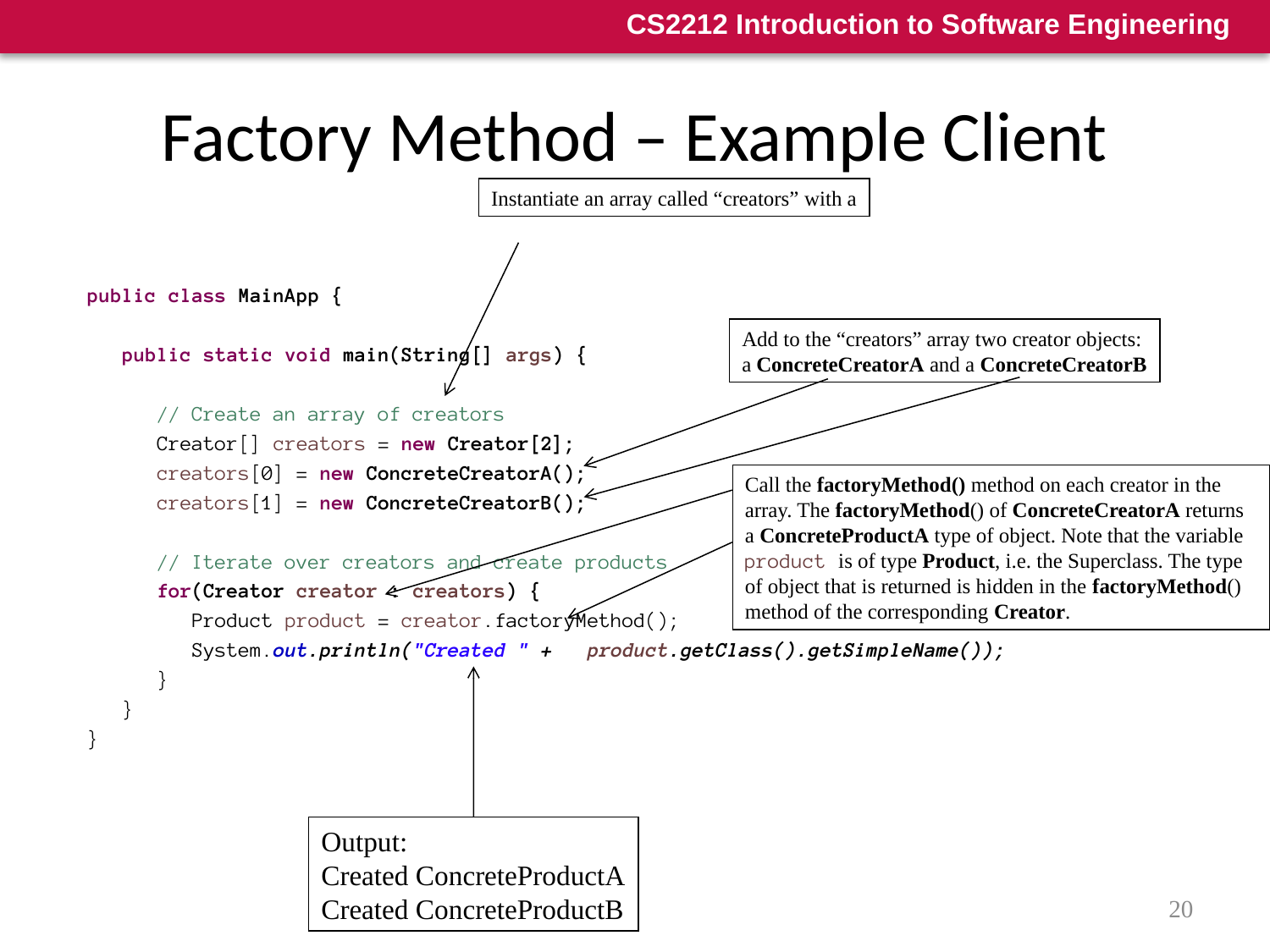

# Factory Method – Example Client
Instantiate an array called “creators” with a
public class MainApp {

   public static void main(String[] args) {

      // Create an array of creators
      Creator[] creators = new Creator[2];
      creators[0] = new ConcreteCreatorA();
      creators[1] = new ConcreteCreatorB();

      // Iterate over creators and create products
      for(Creator creator : creators) {
         Product product = creator.factoryMethod();
         System.out.println("Created " +   product.getClass().getSimpleName());
      }
   }
}
Add to the “creators” array two creator objects:
a ConcreteCreatorA and a ConcreteCreatorB
Call the factoryMethod() method on each creator in the array. The factoryMethod() of ConcreteCreatorA returns a ConcreteProductA type of object. Note that the variable product is of type Product, i.e. the Superclass. The type of object that is returned is hidden in the factoryMethod() method of the corresponding Creator.
Output:
Created ConcreteProductA
Created ConcreteProductB
20